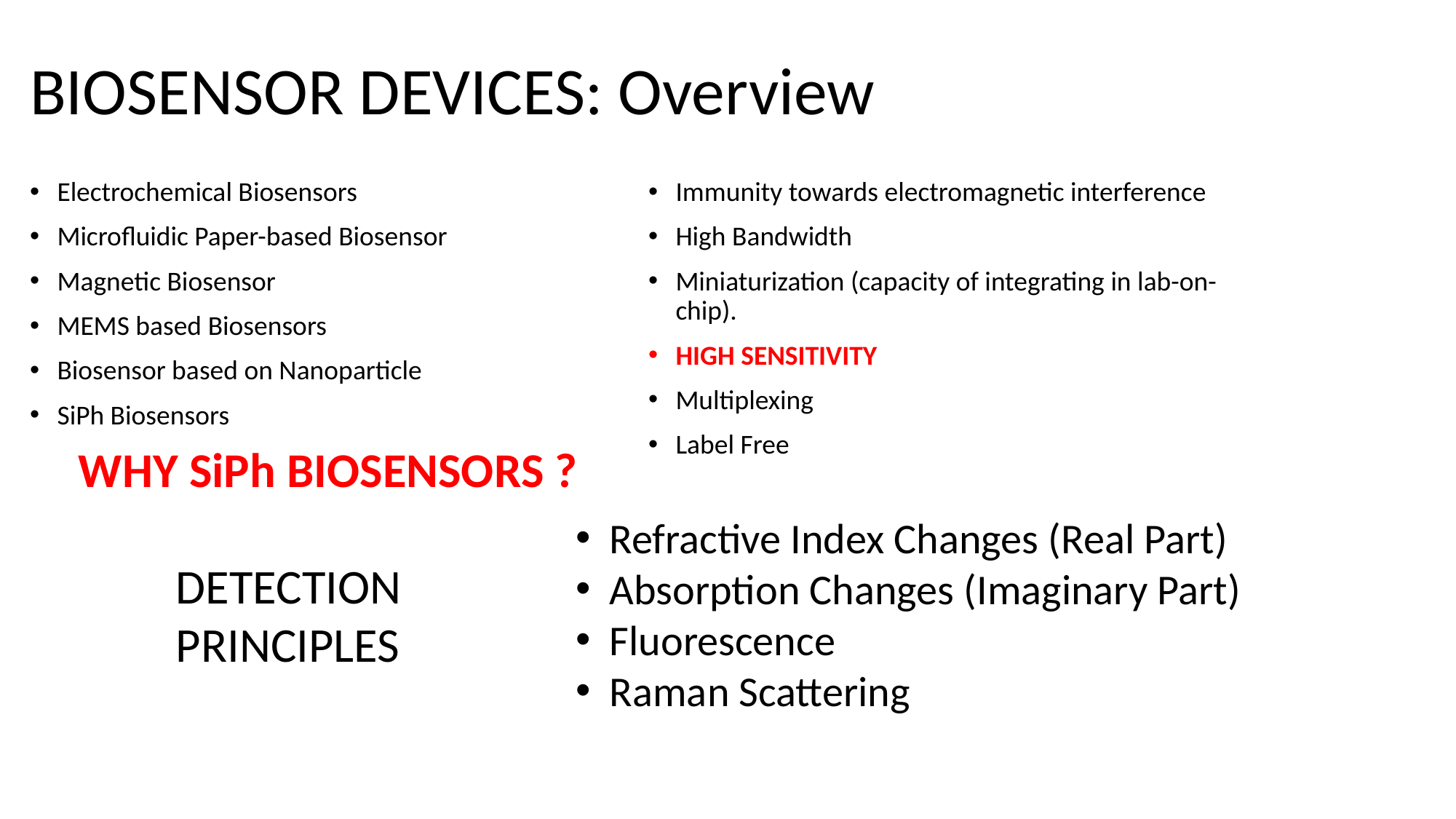

# BIOSENSOR DEVICES: Overview
Electrochemical Biosensors
Microfluidic Paper-based Biosensor
Magnetic Biosensor
MEMS based Biosensors
Biosensor based on Nanoparticle
SiPh Biosensors
WHY SiPh BIOSENSORS ?
Immunity towards electromagnetic interference
High Bandwidth
Miniaturization (capacity of integrating in lab-on-chip).
HIGH SENSITIVITY
Multiplexing
Label Free
Refractive Index Changes (Real Part)
Absorption Changes (Imaginary Part)
Fluorescence
Raman Scattering
DETECTION PRINCIPLES